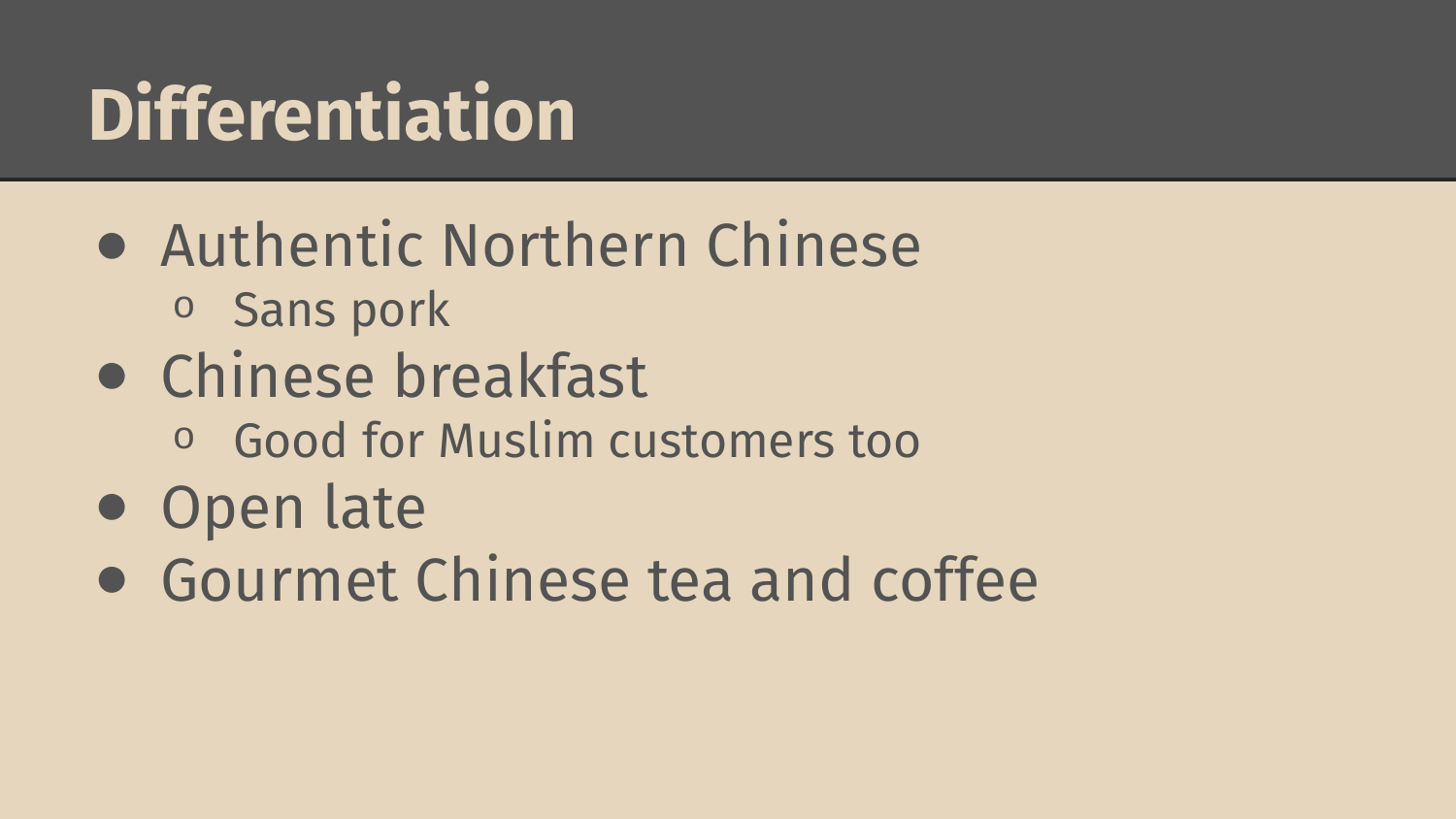

# Differentiation
Authentic Northern Chinese
Sans pork
Chinese breakfast
Good for Muslim customers too
Open late
Gourmet Chinese tea and coffee